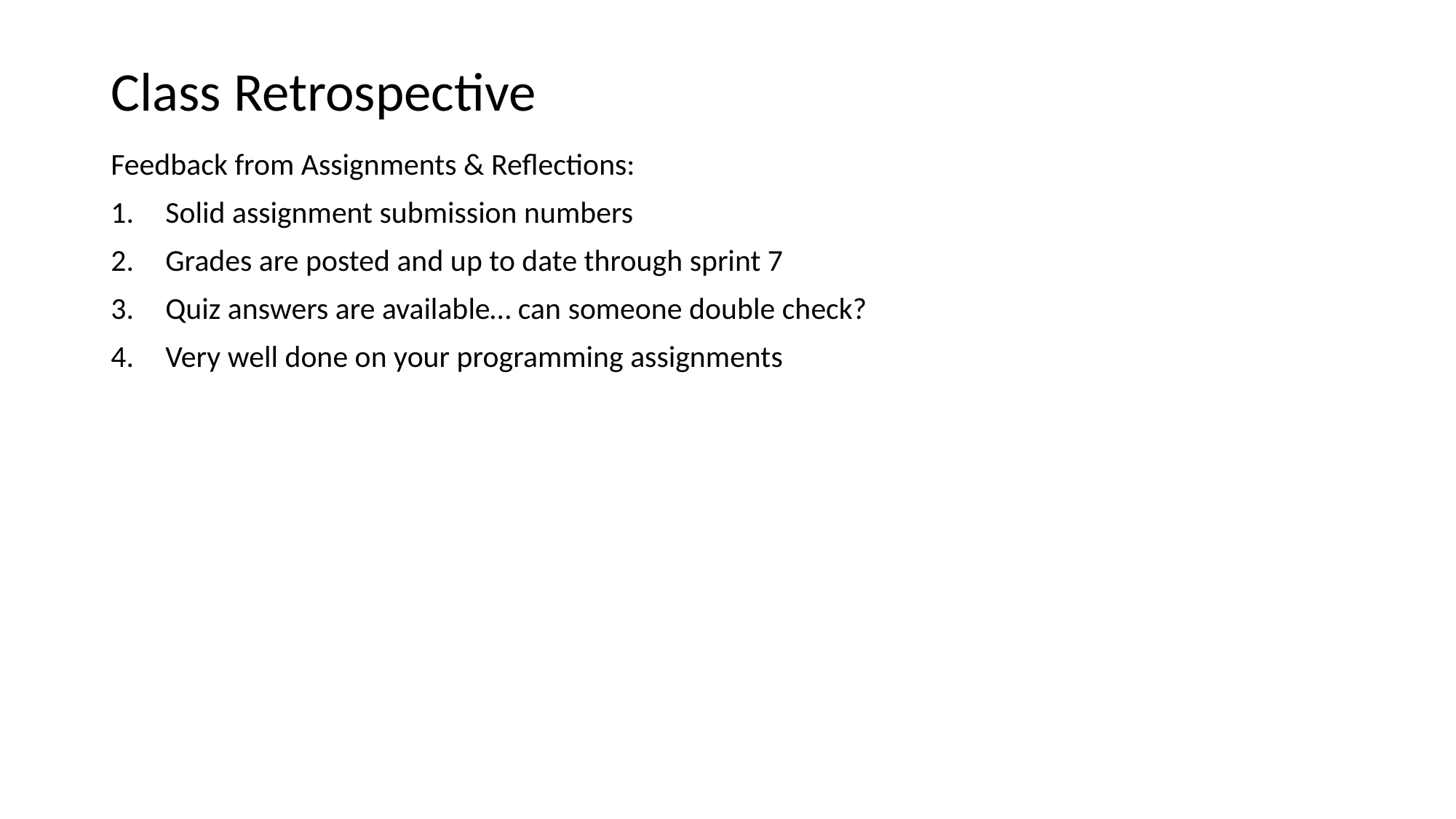

# Class Retrospective
Feedback from Assignments & Reflections:
Solid assignment submission numbers
Grades are posted and up to date through sprint 7
Quiz answers are available… can someone double check?
Very well done on your programming assignments